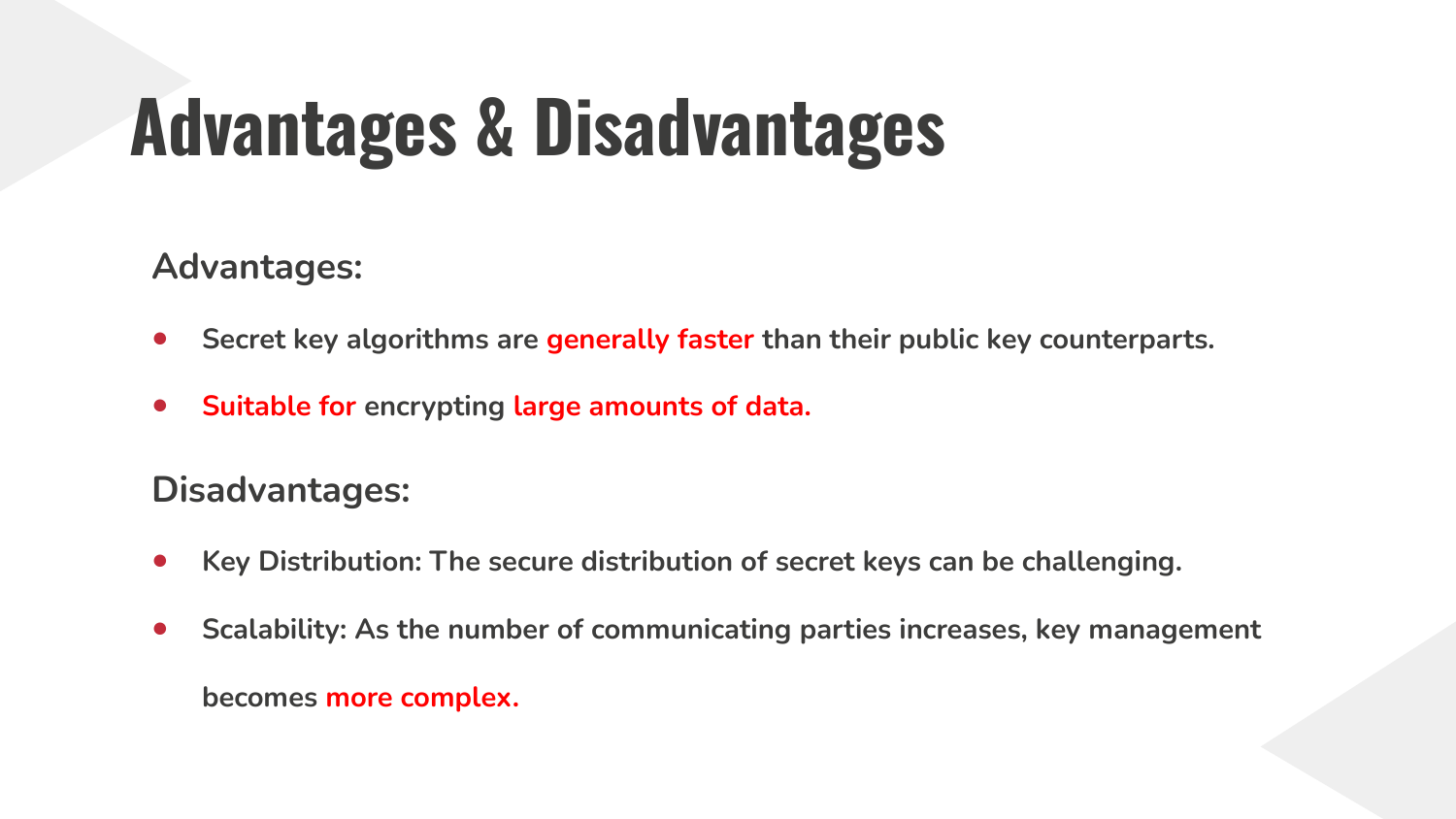

# Advantages & Disadvantages
Advantages:
Secret key algorithms are generally faster than their public key counterparts.
Suitable for encrypting large amounts of data.
Disadvantages:
Key Distribution: The secure distribution of secret keys can be challenging.
Scalability: As the number of communicating parties increases, key management becomes more complex.